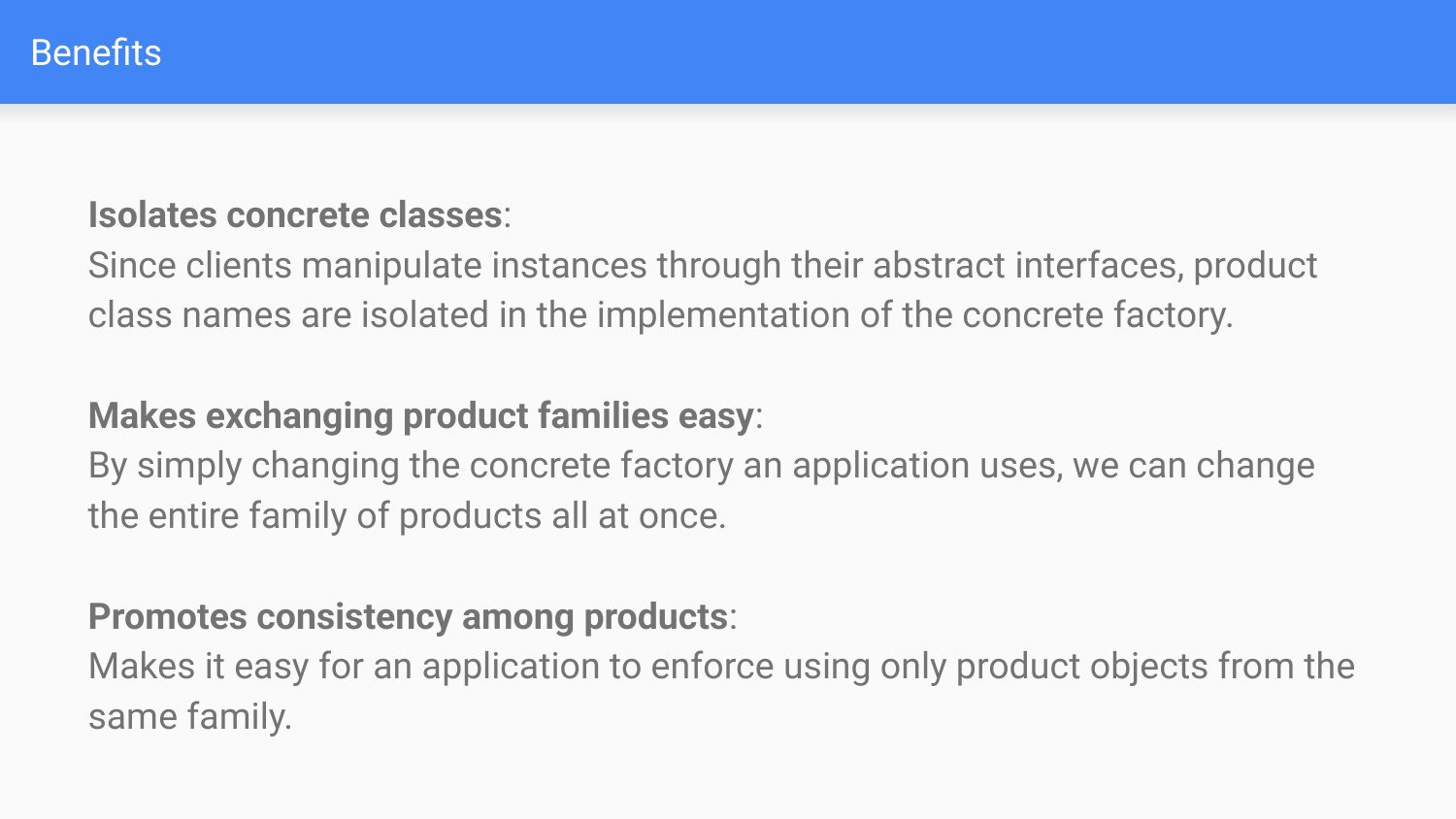

# Benefits
Isolates concrete classes:
Since clients manipulate instances through their abstract interfaces, product class names are isolated in the implementation of the concrete factory.

Makes exchanging product families easy:
By simply changing the concrete factory an application uses, we can change the entire family of products all at once.

Promotes consistency among products:
Makes it easy for an application to enforce using only product objects from the same family.